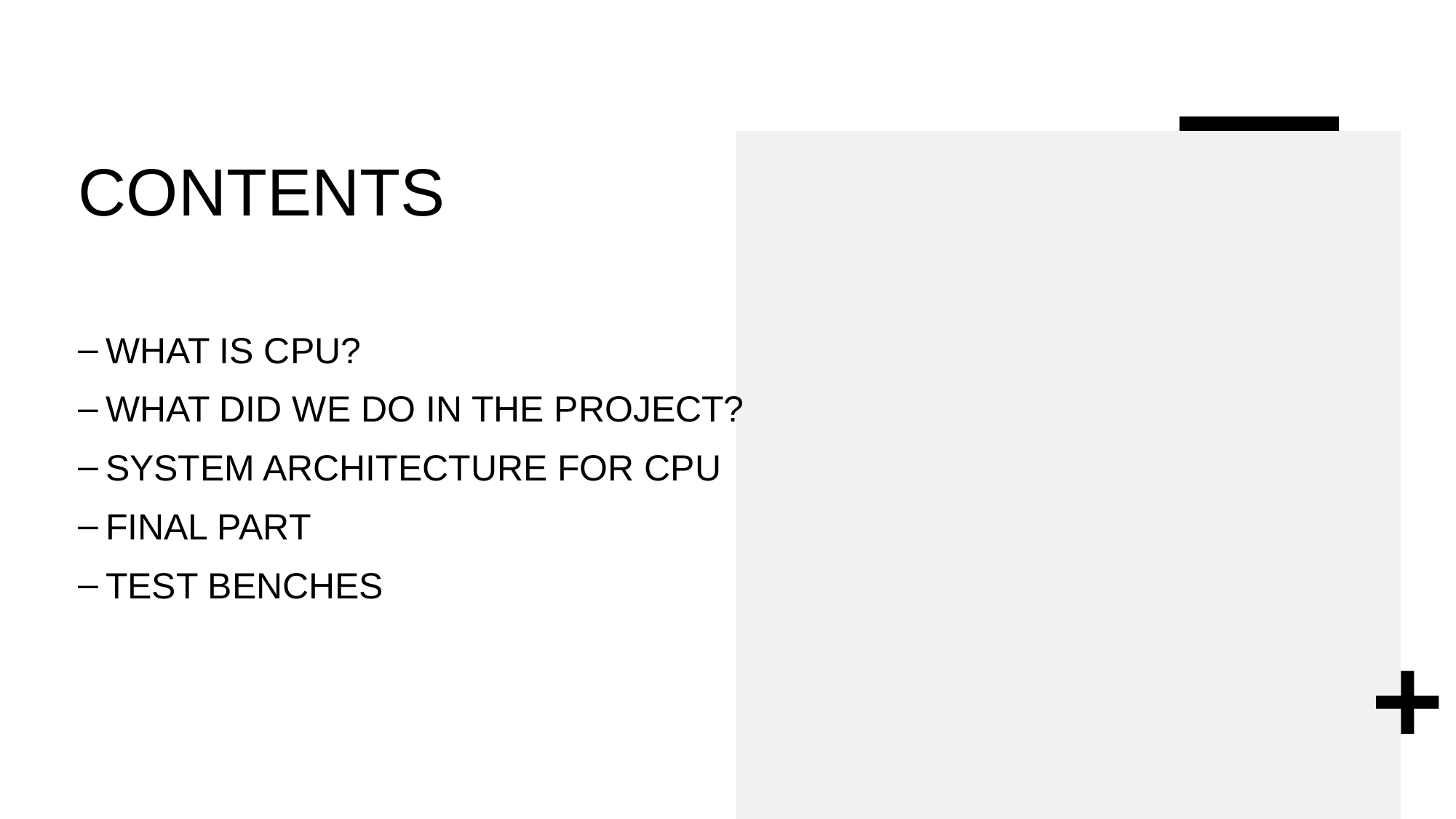

# CONTENTS
WHAT IS CPU?
WHAT DID WE DO IN THE PROJECT?
SYSTEM ARCHITECTURE FOR CPU
FINAL PART
TEST BENCHES